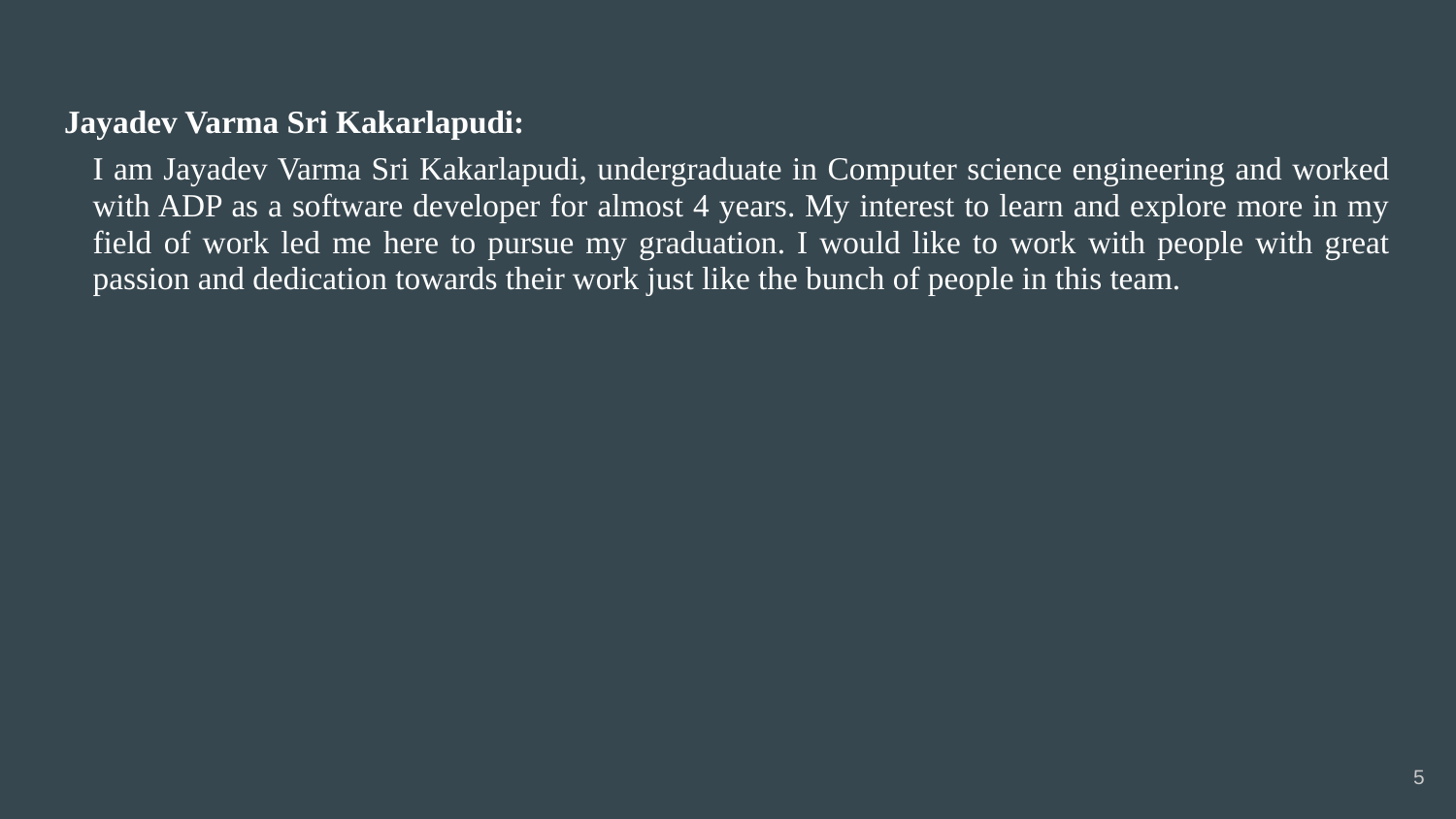

Jayadev Varma Sri Kakarlapudi:
I am Jayadev Varma Sri Kakarlapudi, undergraduate in Computer science engineering and worked with ADP as a software developer for almost 4 years. My interest to learn and explore more in my field of work led me here to pursue my graduation. I would like to work with people with great passion and dedication towards their work just like the bunch of people in this team.
5